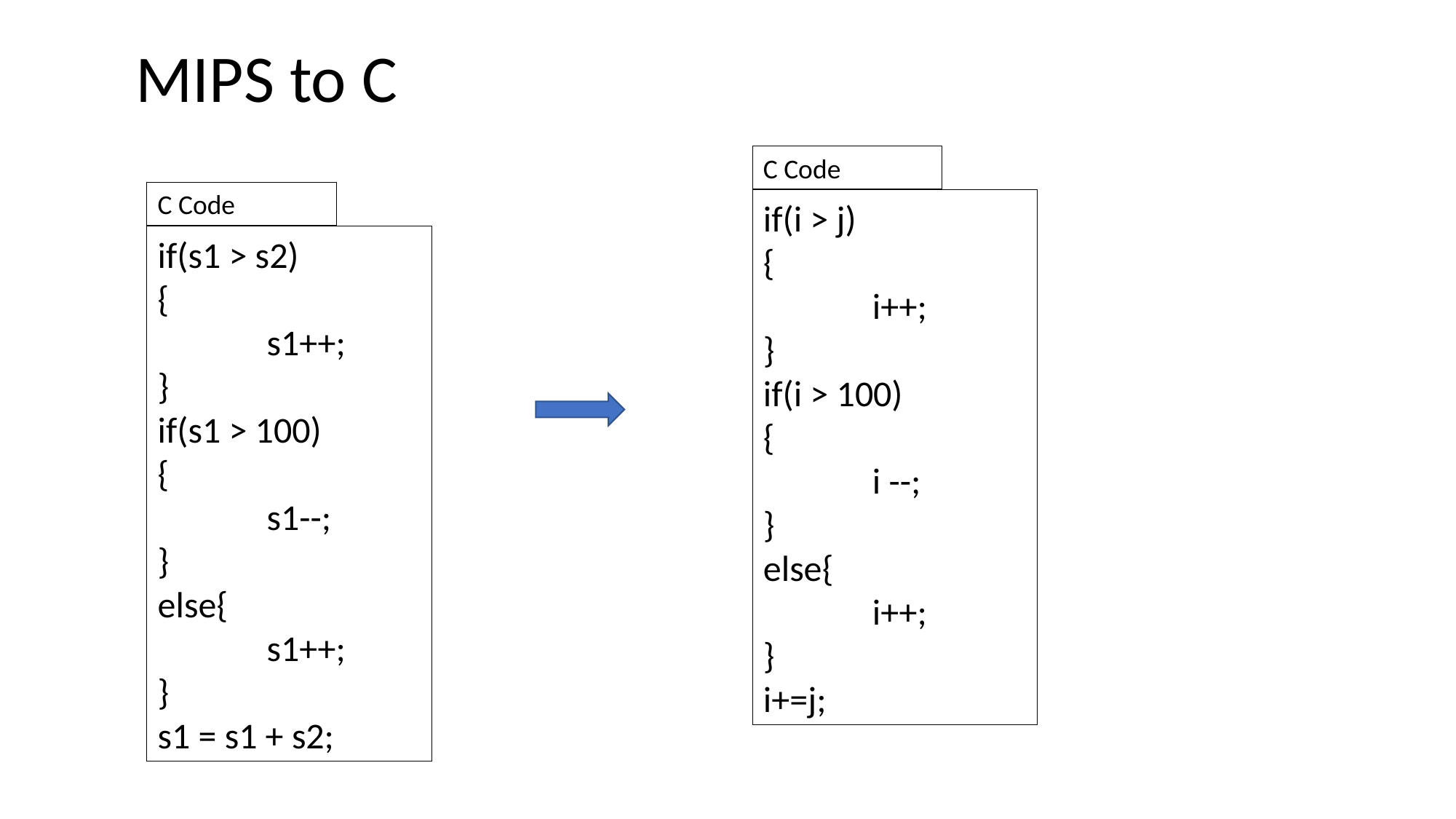

# MIPS to C
C Code
C Code
if(i > j)
{
	i++;
}
if(i > 100)
{
	i --;
}
else{
	i++;
}
i+=j;
if(s1 > s2)
{
	s1++;
}
if(s1 > 100)
{
	s1--;
}
else{
	s1++;
}
s1 = s1 + s2;